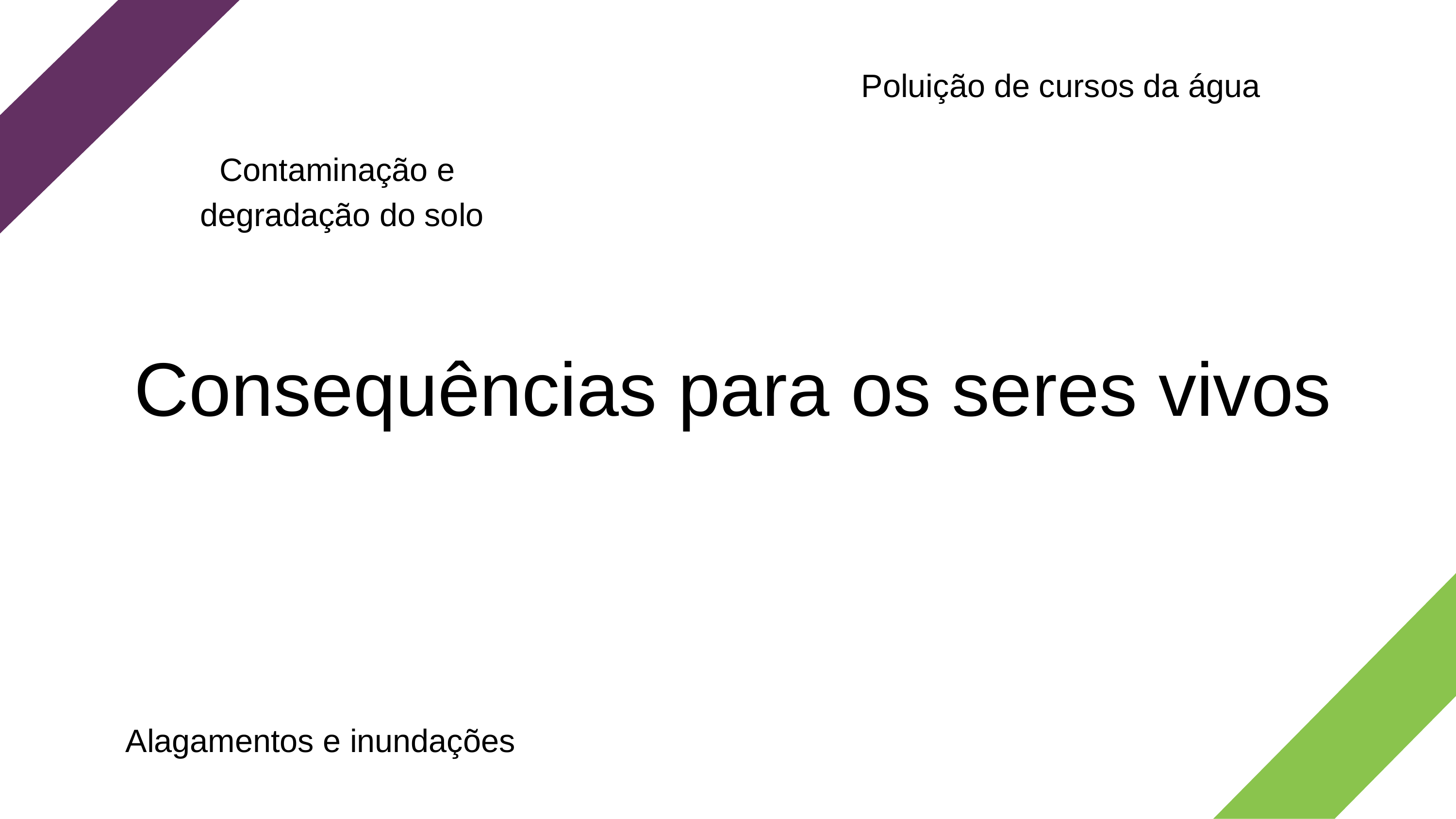

Poluição de cursos da água
Contaminação e
degradação do solo
Consequências para os seres vivos

Alagamentos e inundações